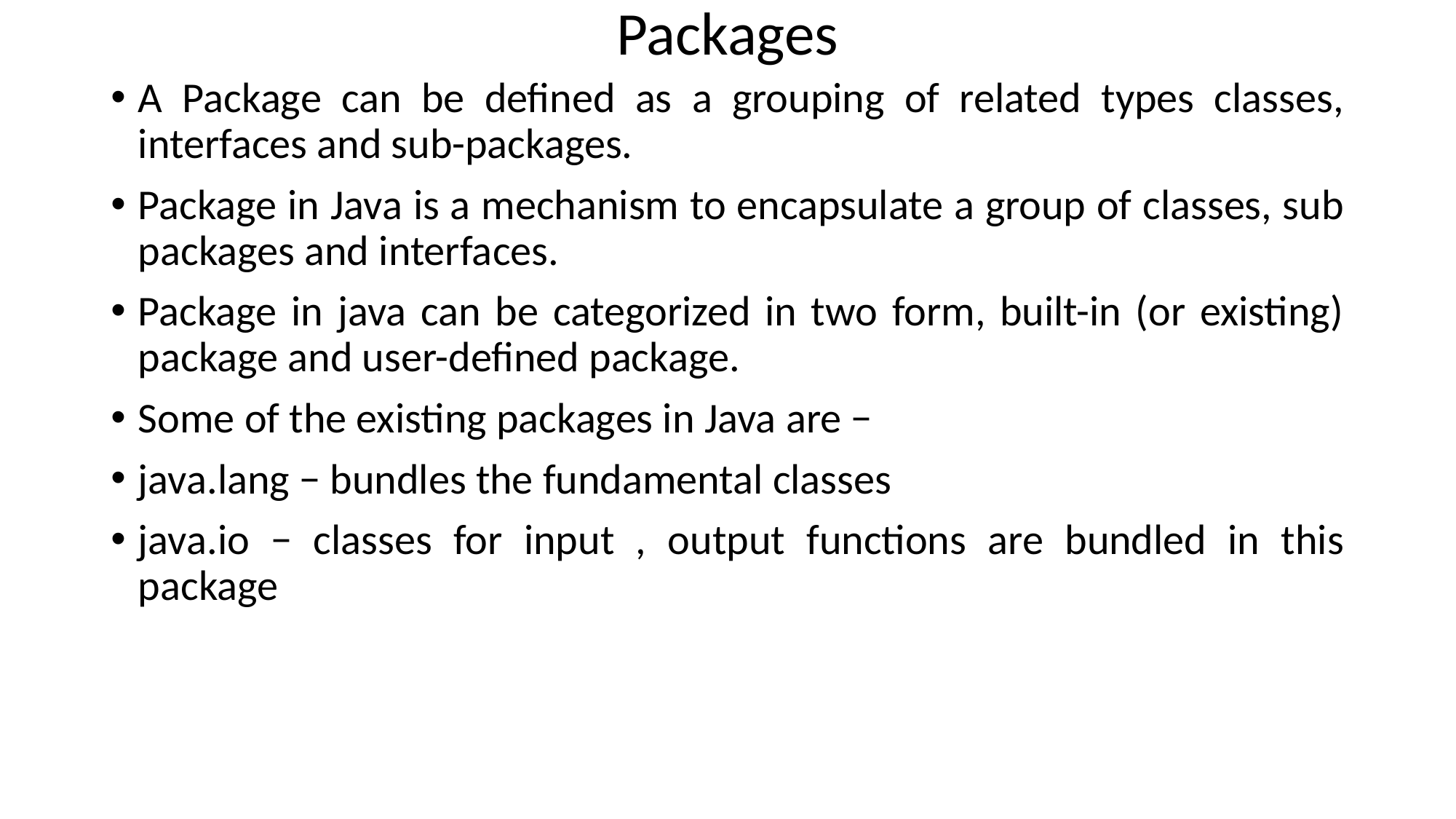

# Packages
A Package can be defined as a grouping of related types classes, interfaces and sub-packages.
Package in Java is a mechanism to encapsulate a group of classes, sub packages and interfaces.
Package in java can be categorized in two form, built-in (or existing) package and user-defined package.
Some of the existing packages in Java are −
java.lang − bundles the fundamental classes
java.io − classes for input , output functions are bundled in this package